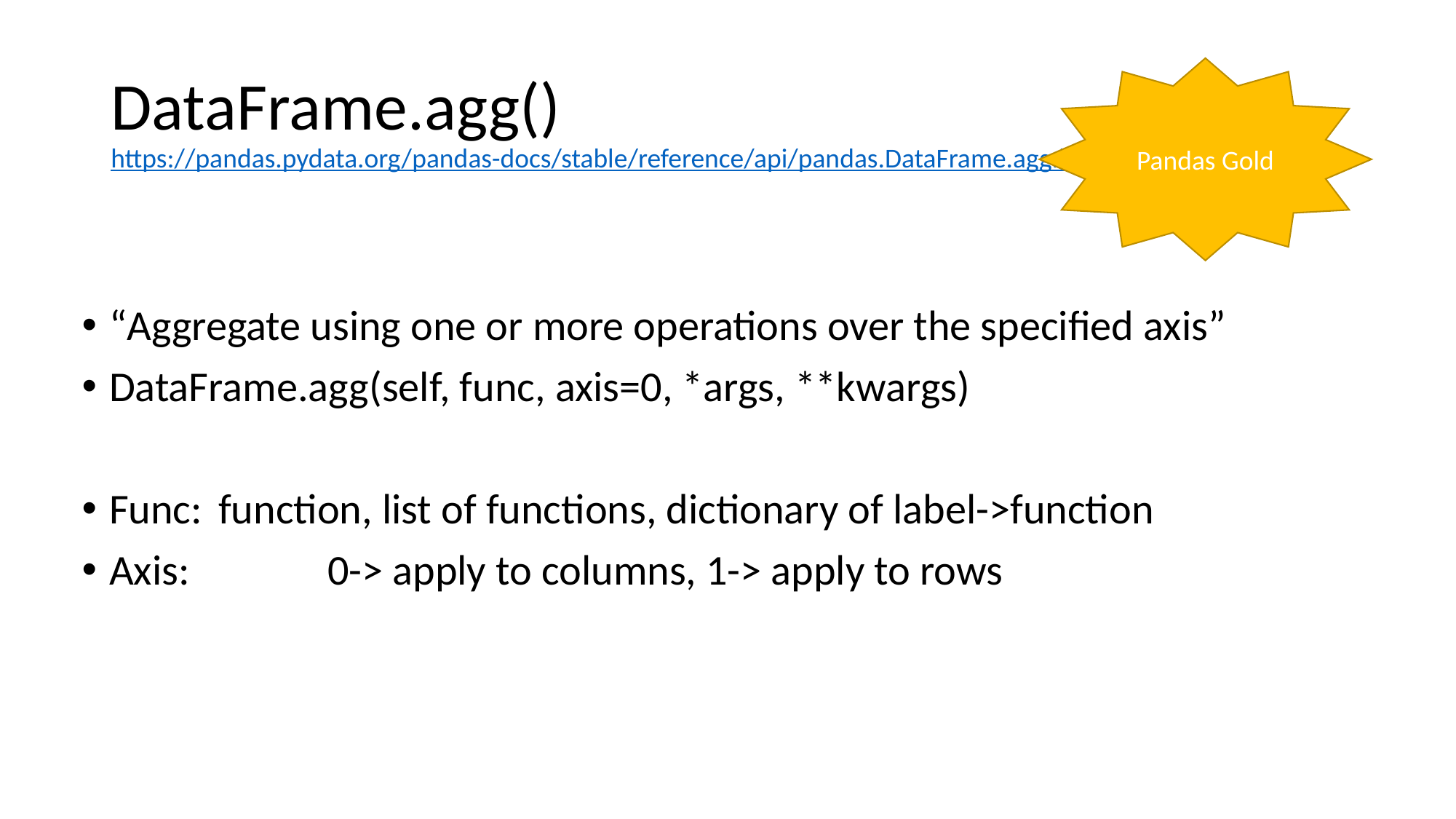

# DataFrame.agg() https://pandas.pydata.org/pandas-docs/stable/reference/api/pandas.DataFrame.agg.html
Pandas Gold
“Aggregate using one or more operations over the specified axis”
DataFrame.agg(self, func, axis=0, *args, **kwargs)

Func:	function, list of functions, dictionary of label->function
Axis:		0-> apply to columns, 1-> apply to rows